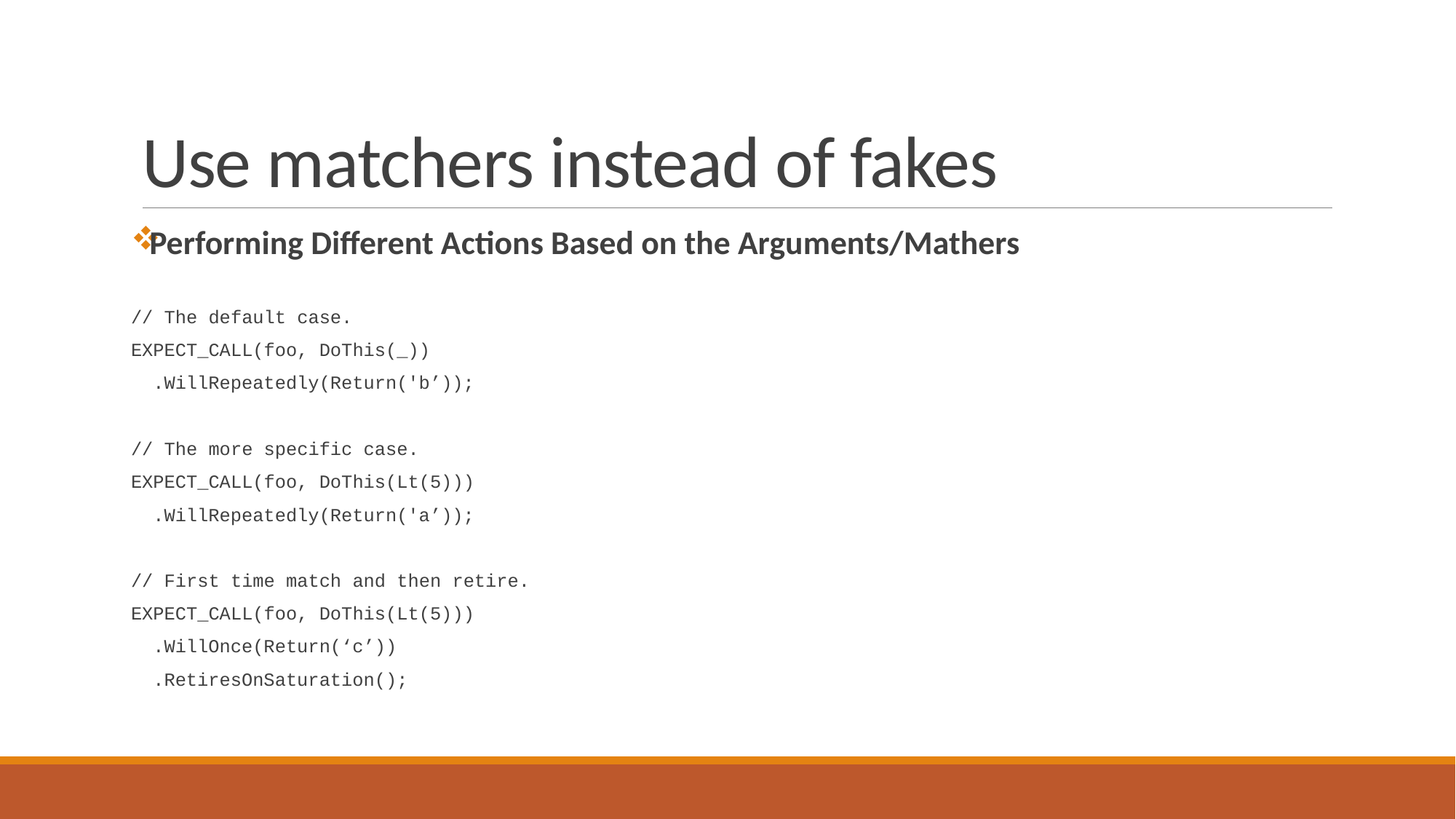

# Use matchers instead of fakes
Performing Different Actions Based on the Arguments/Mathers

// The default case.
EXPECT_CALL(foo, DoThis(_))
  .WillRepeatedly(Return('b’));

// The more specific case.
EXPECT_CALL(foo, DoThis(Lt(5)))
  .WillRepeatedly(Return('a’));

// First time match and then retire.
EXPECT_CALL(foo, DoThis(Lt(5)))
  .WillOnce(Return(‘c’))
  .RetiresOnSaturation();